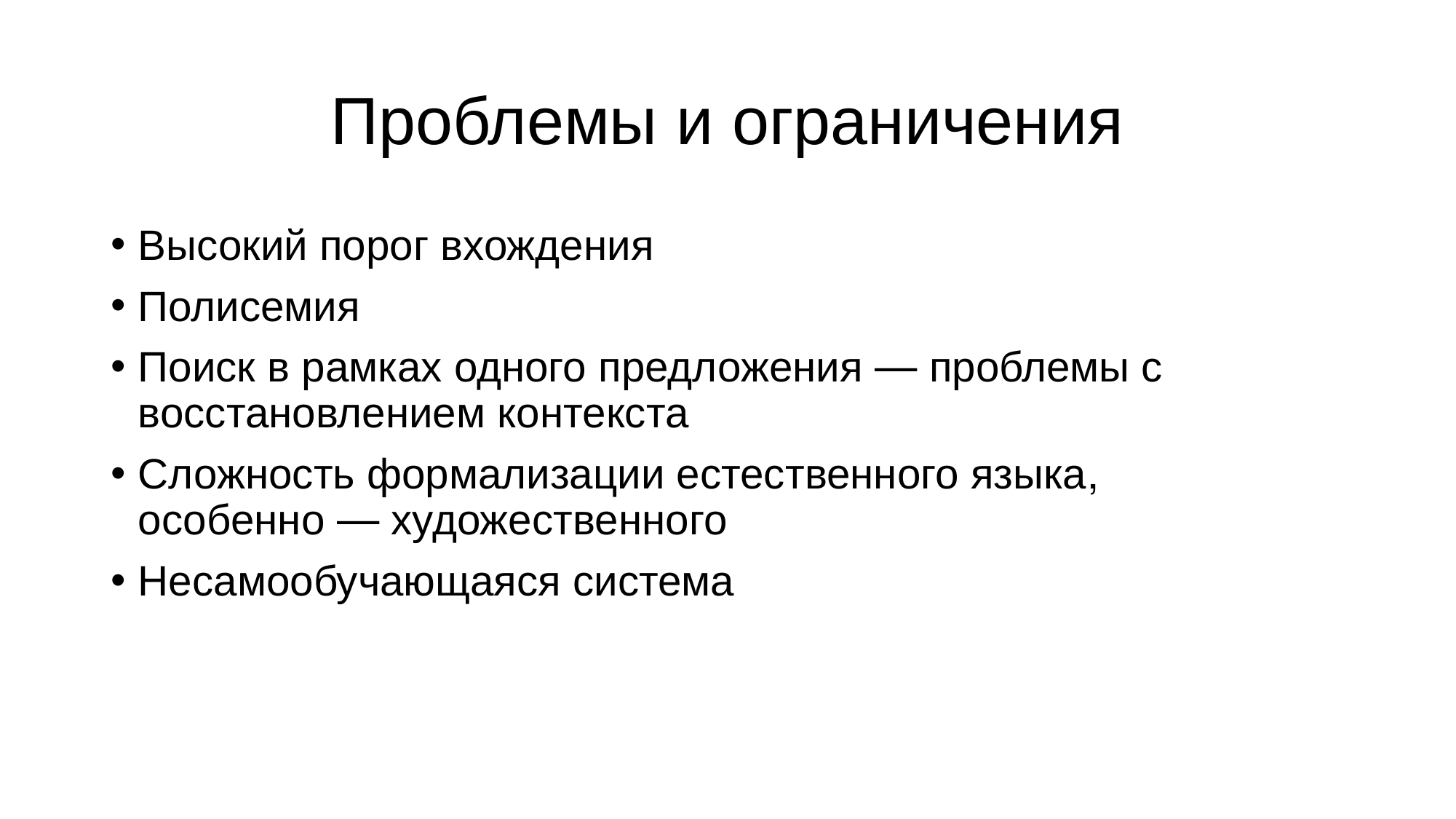

# Проблемы и ограничения
Высокий порог вхождения
Полисемия
Поиск в рамках одного предложения — проблемы с восстановлением контекста
Сложность формализации естественного языка, особенно — художественного
Несамообучающаяся система